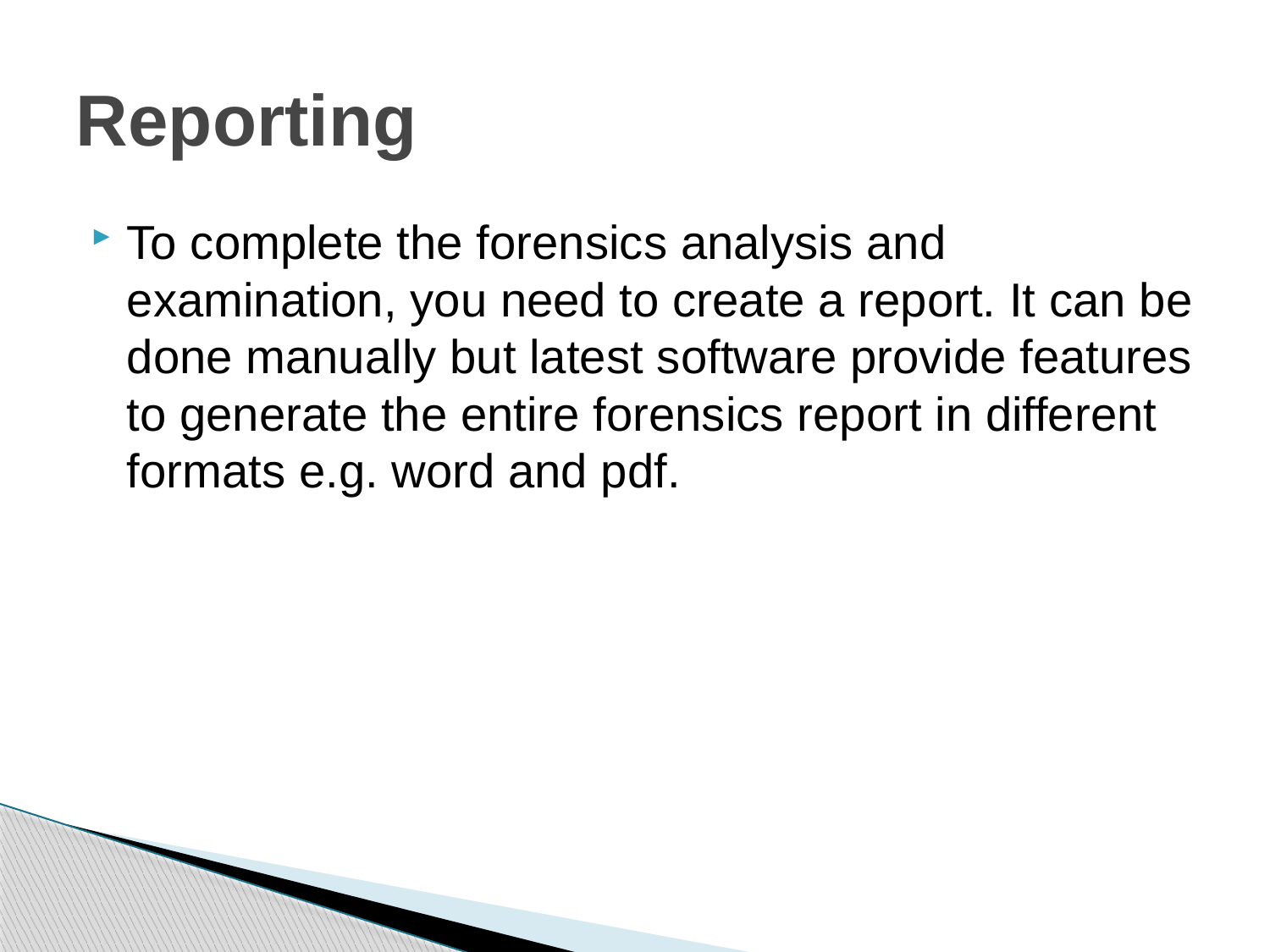

# Reporting
To complete the forensics analysis and examination, you need to create a report. It can be done manually but latest software provide features to generate the entire forensics report in different formats e.g. word and pdf.